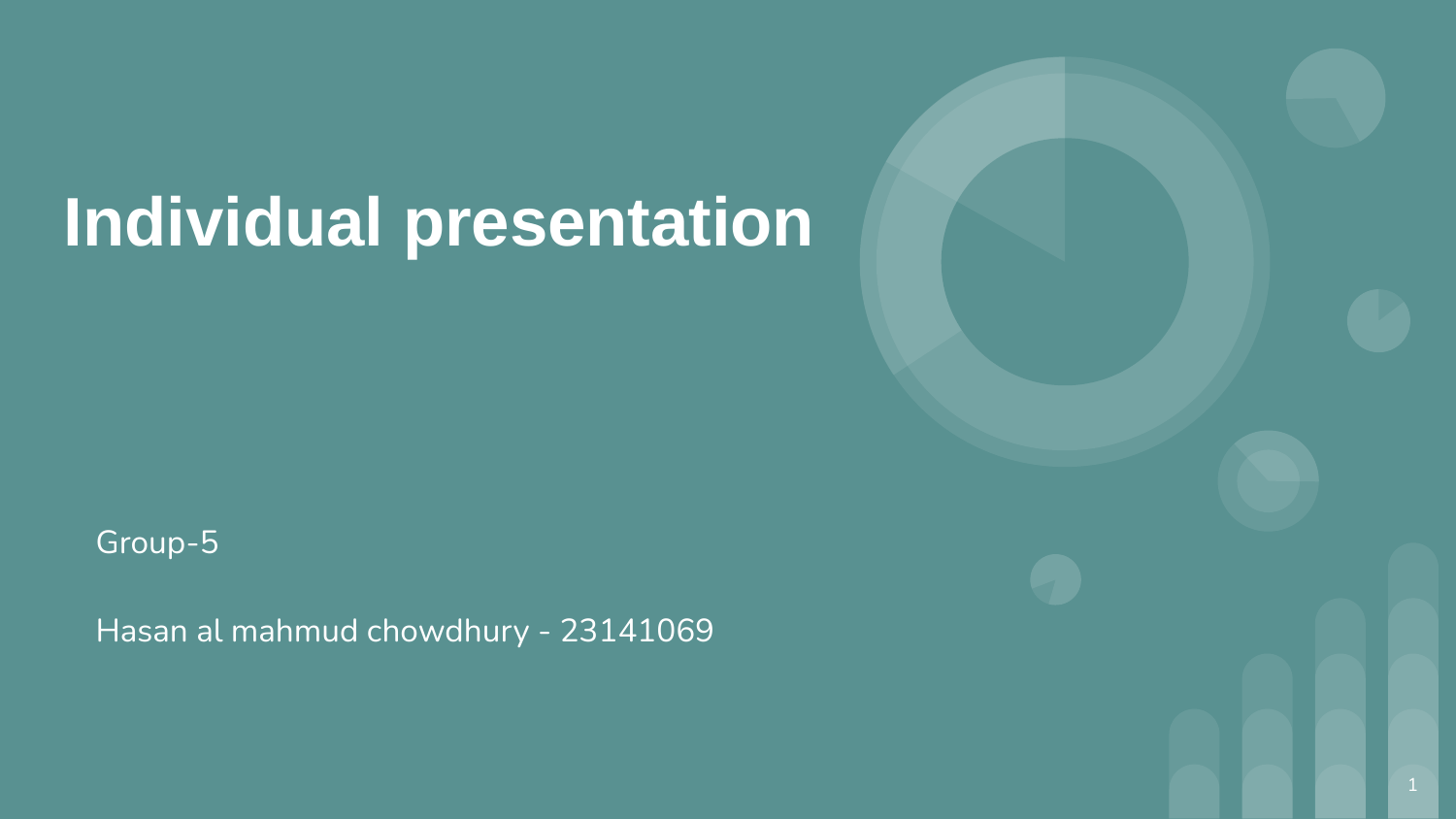

# Individual presentation
Group-5

Hasan al mahmud chowdhury - 23141069

1